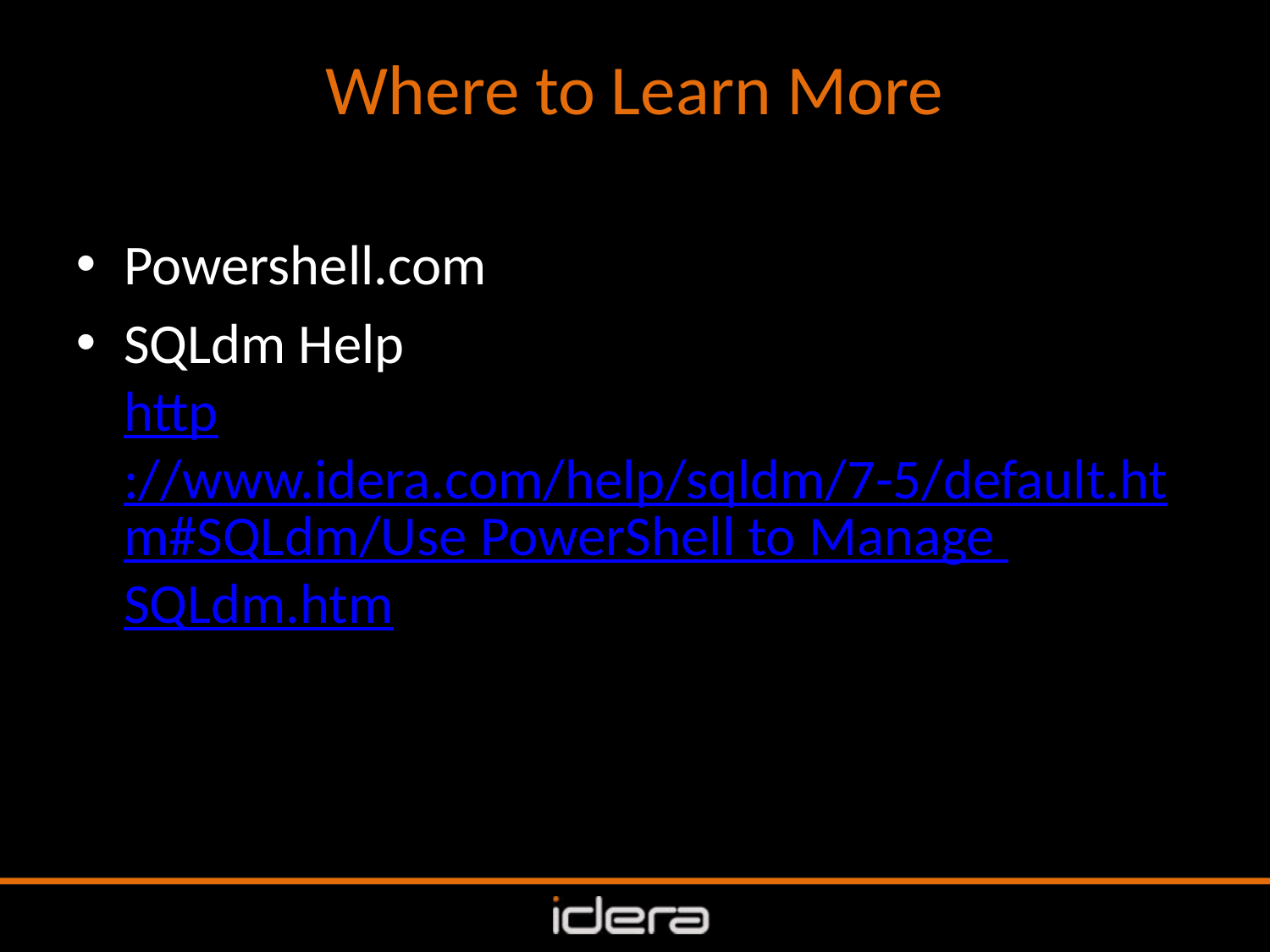

# Where to Learn More
Powershell.com
SQLdm Help
http://www.idera.com/help/sqldm/7-5/default.htm#SQLdm/Use PowerShell to Manage SQLdm.htm